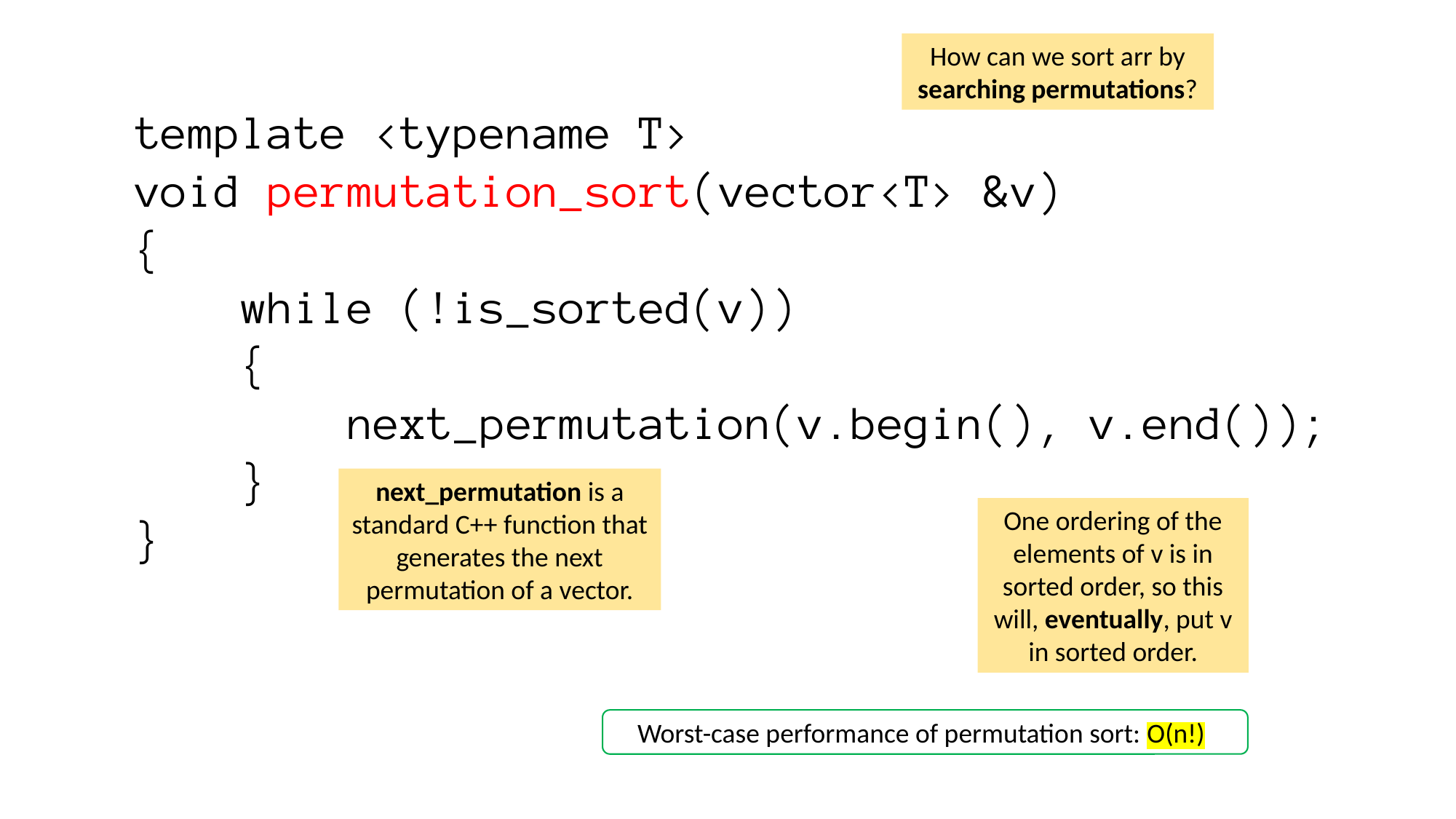

How can we sort arr by searching permutations?
template <typename T>
void permutation_sort(vector<T> &v)
{
    while (!is_sorted(v))
    {
        next_permutation(v.begin(), v.end());
    }
}
next_permutation is a standard C++ function that generates the next permutation of a vector.
One ordering of the elements of v is in sorted order, so this will, eventually, put v in sorted order.

Worst-case performance of permutation sort: O(n!)